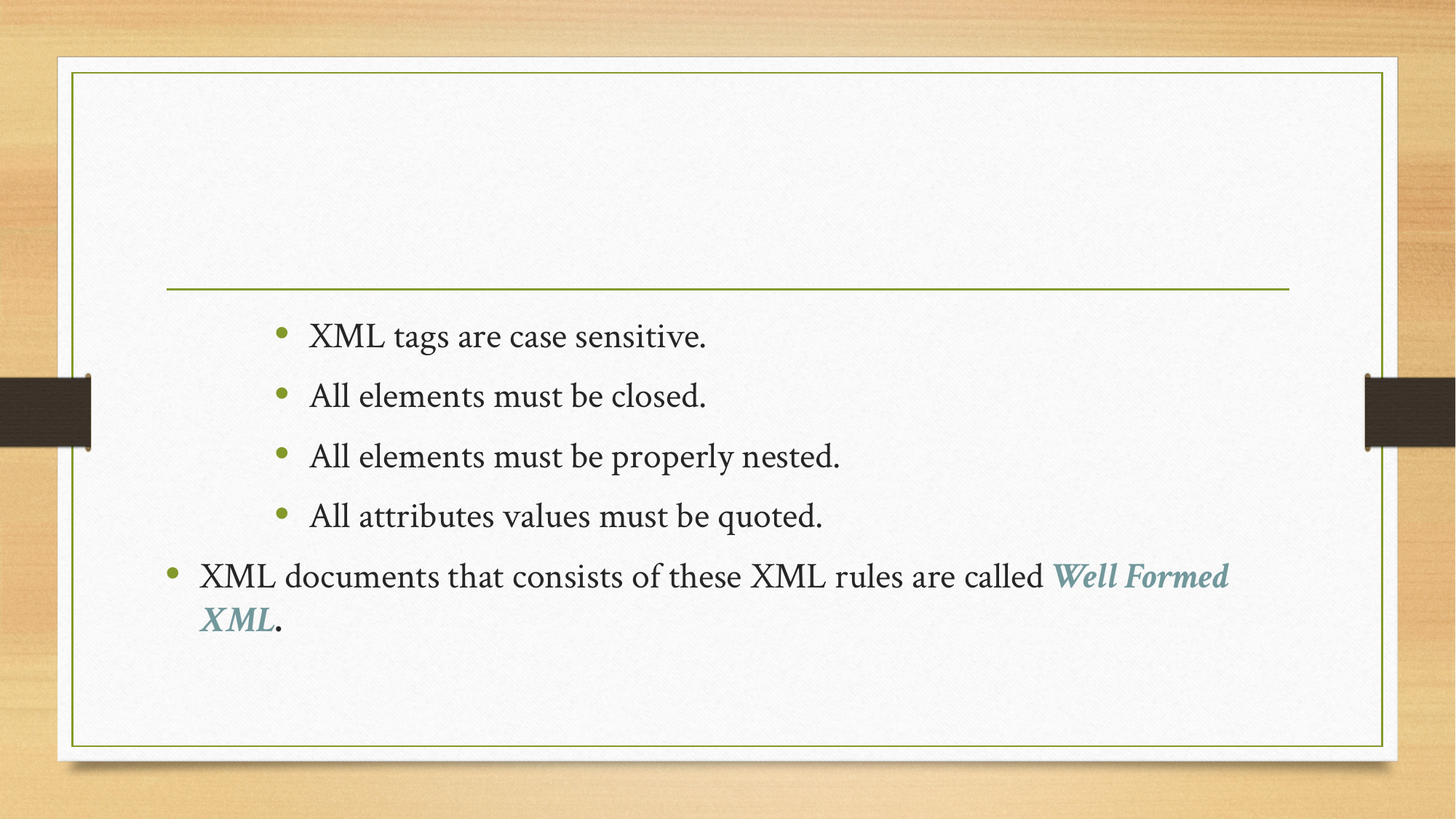

#
XML tags are case sensitive.
All elements must be closed.
All elements must be properly nested.
All attributes values must be quoted.
XML documents that consists of these XML rules are called Well Formed XML.